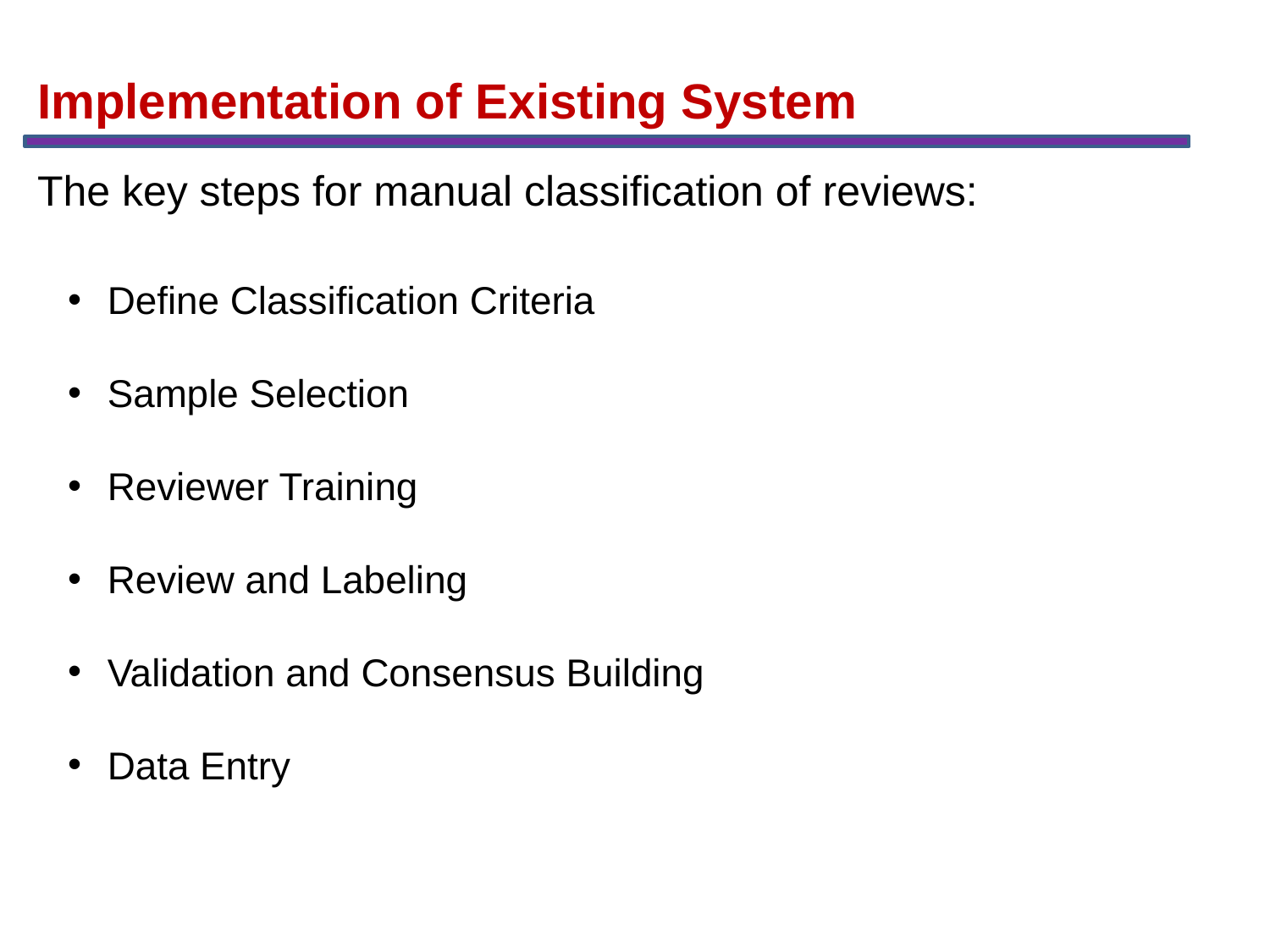

Implementation of Existing System

The key steps for manual classification of reviews:
Define Classification Criteria

Sample Selection

Reviewer Training

Review and Labeling

Validation and Consensus Building

Data Entry